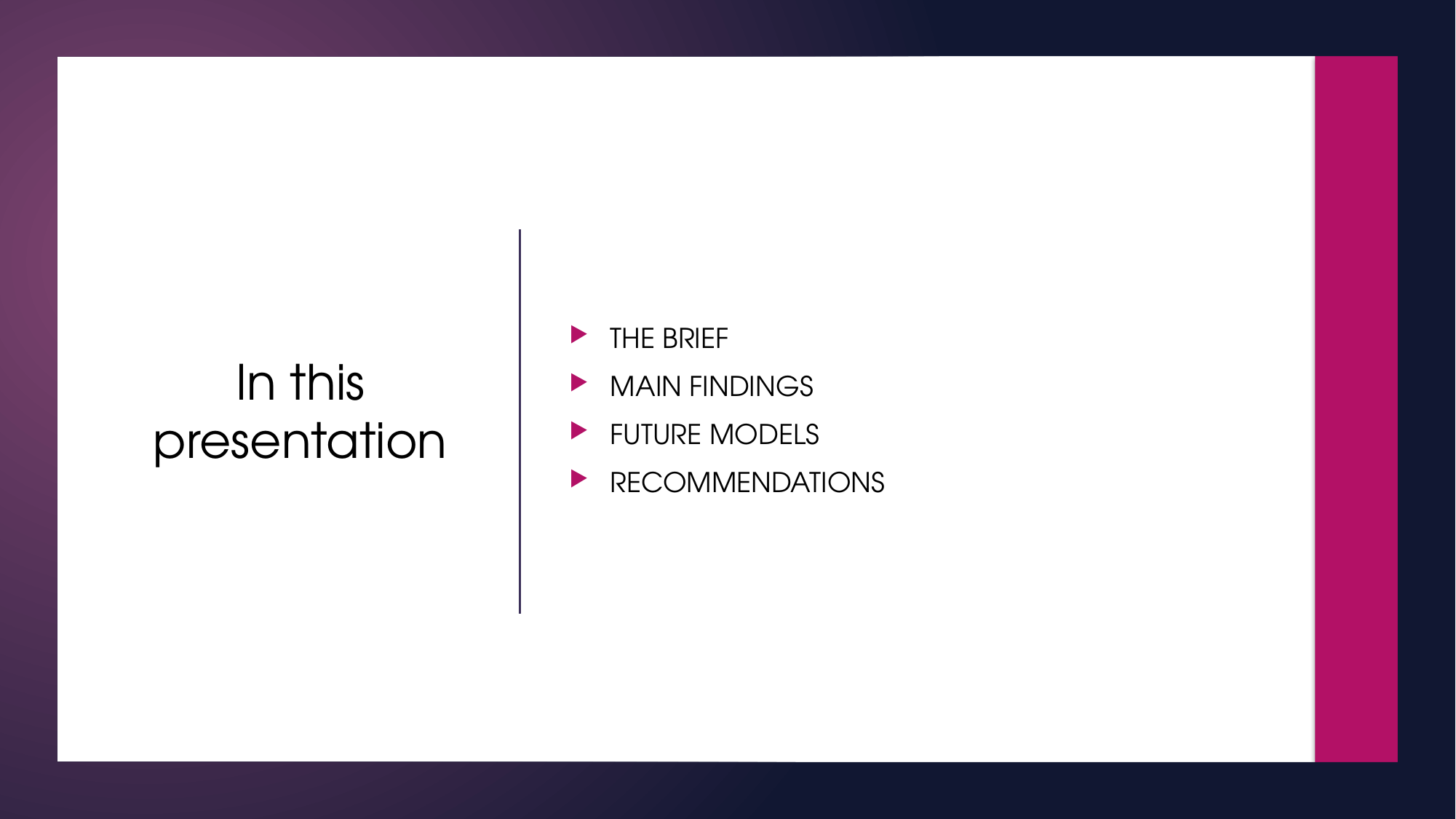

The brief
Main findings
Future models
recommendations
# In this presentation